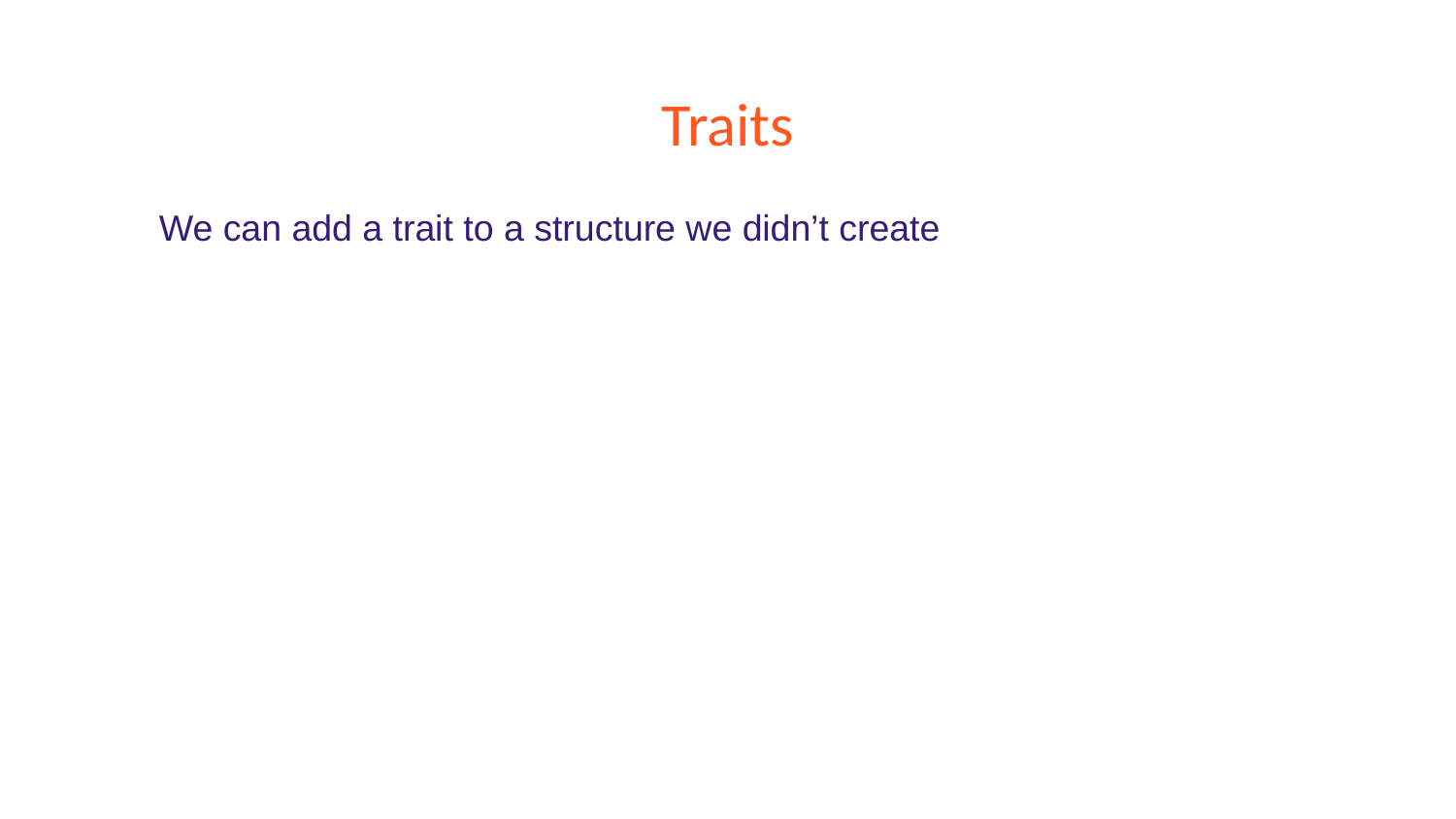

# Traits
We can add a trait to a structure we didn’t create